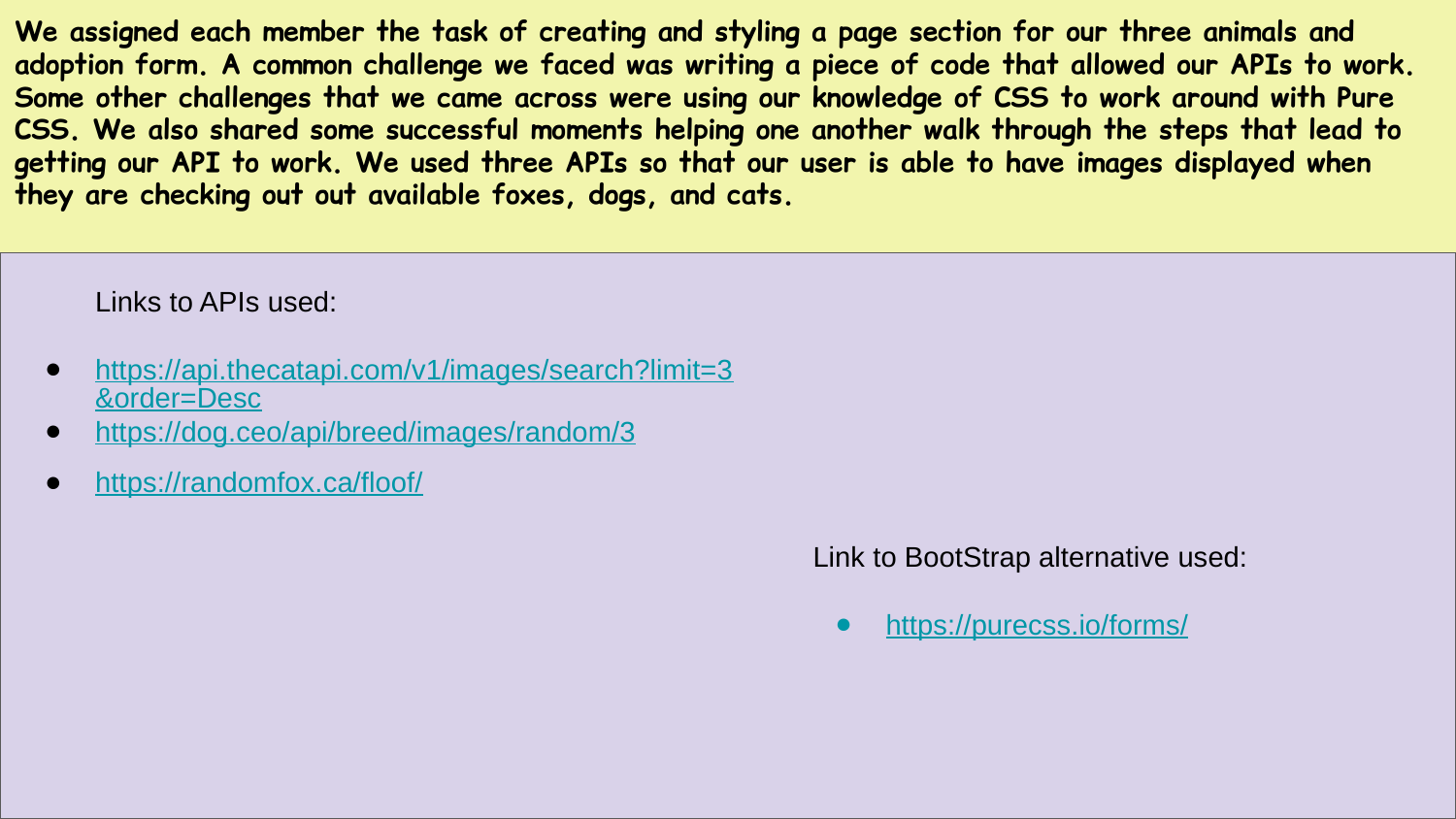

# We assigned each member the task of creating and styling a page section for our three animals and adoption form. A common challenge we faced was writing a piece of code that allowed our APIs to work. Some other challenges that we came across were using our knowledge of CSS to work around with Pure CSS. We also shared some successful moments helping one another walk through the steps that lead to getting our API to work. We used three APIs so that our user is able to have images displayed when they are checking out out available foxes, dogs, and cats.

Links to APIs used:

https://api.thecatapi.com/v1/images/search?limit=3&order=Desc
https://dog.ceo/api/breed/images/random/3
https://randomfox.ca/floof/
Link to BootStrap alternative used:

https://purecss.io/forms/